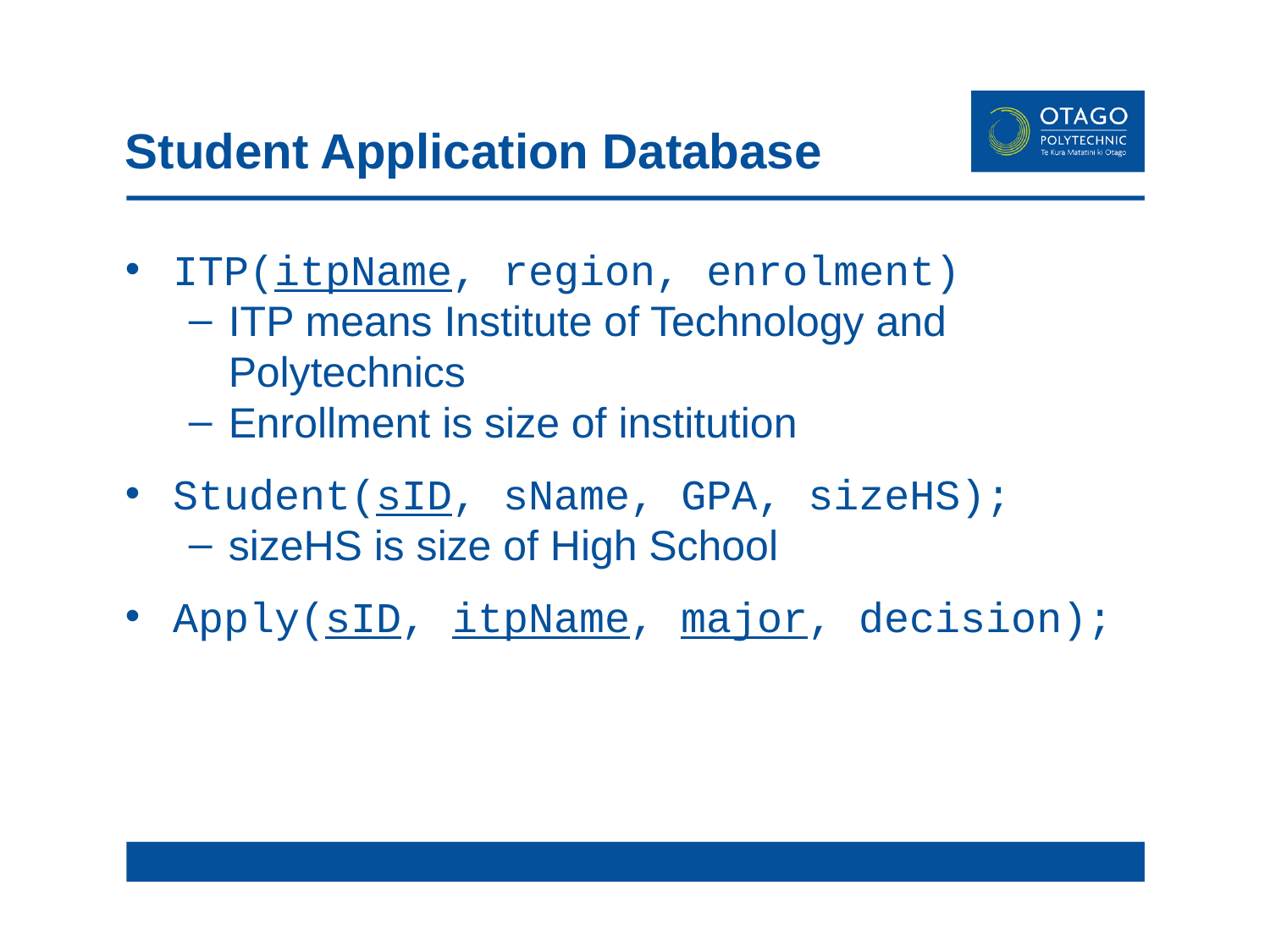

# Student Application Database
ITP(itpName, region, enrolment)
ITP means Institute of Technology and Polytechnics
Enrollment is size of institution
Student(sID, sName, GPA, sizeHS);
sizeHS is size of High School
Apply(sID, itpName, major, decision);